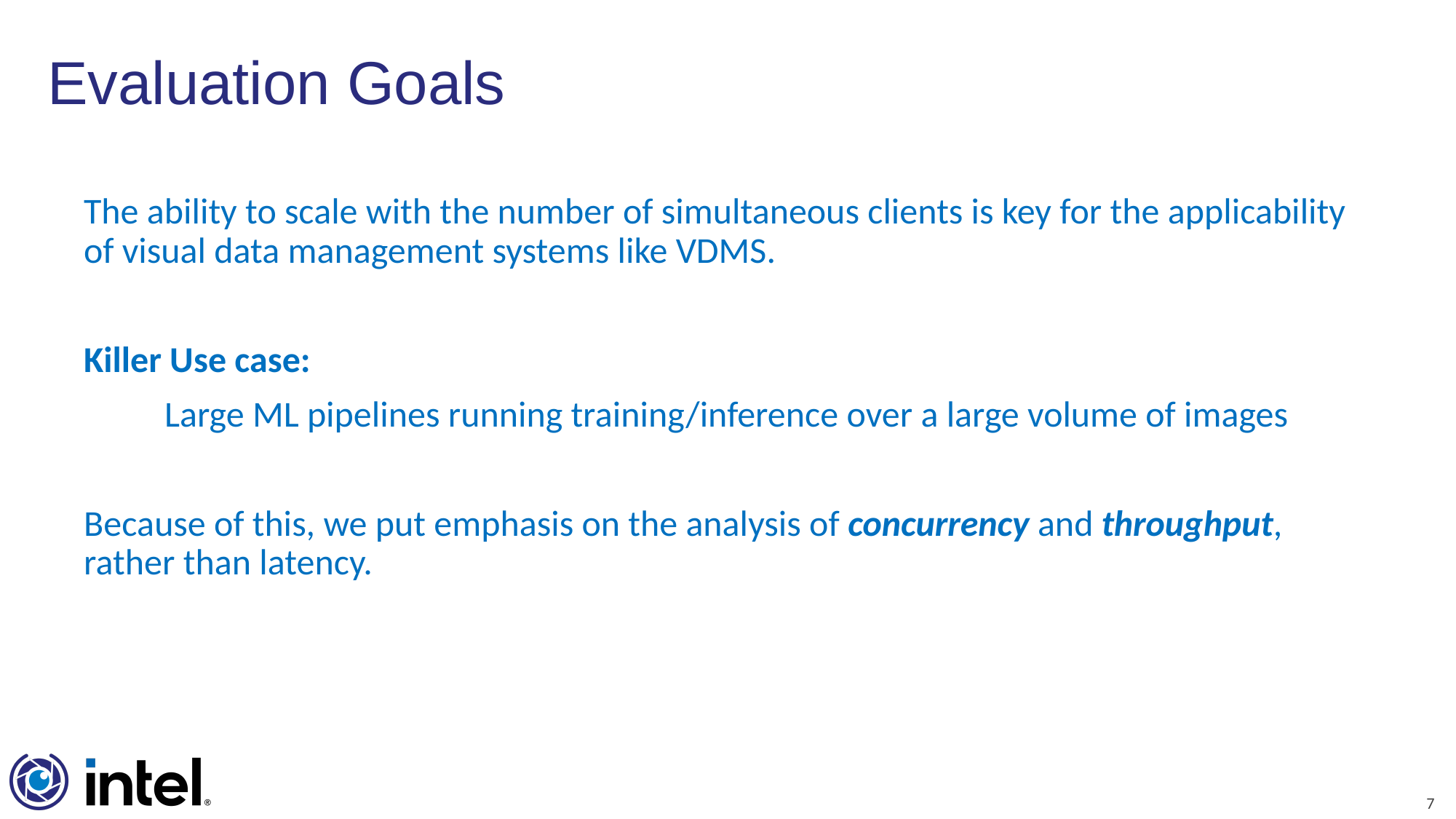

# Evaluation Goals
The ability to scale with the number of simultaneous clients is key for the applicability of visual data management systems like VDMS.

Killer Use case:
Large ML pipelines running training/inference over a large volume of images

Because of this, we put emphasis on the analysis of concurrency and throughput, rather than latency.

7